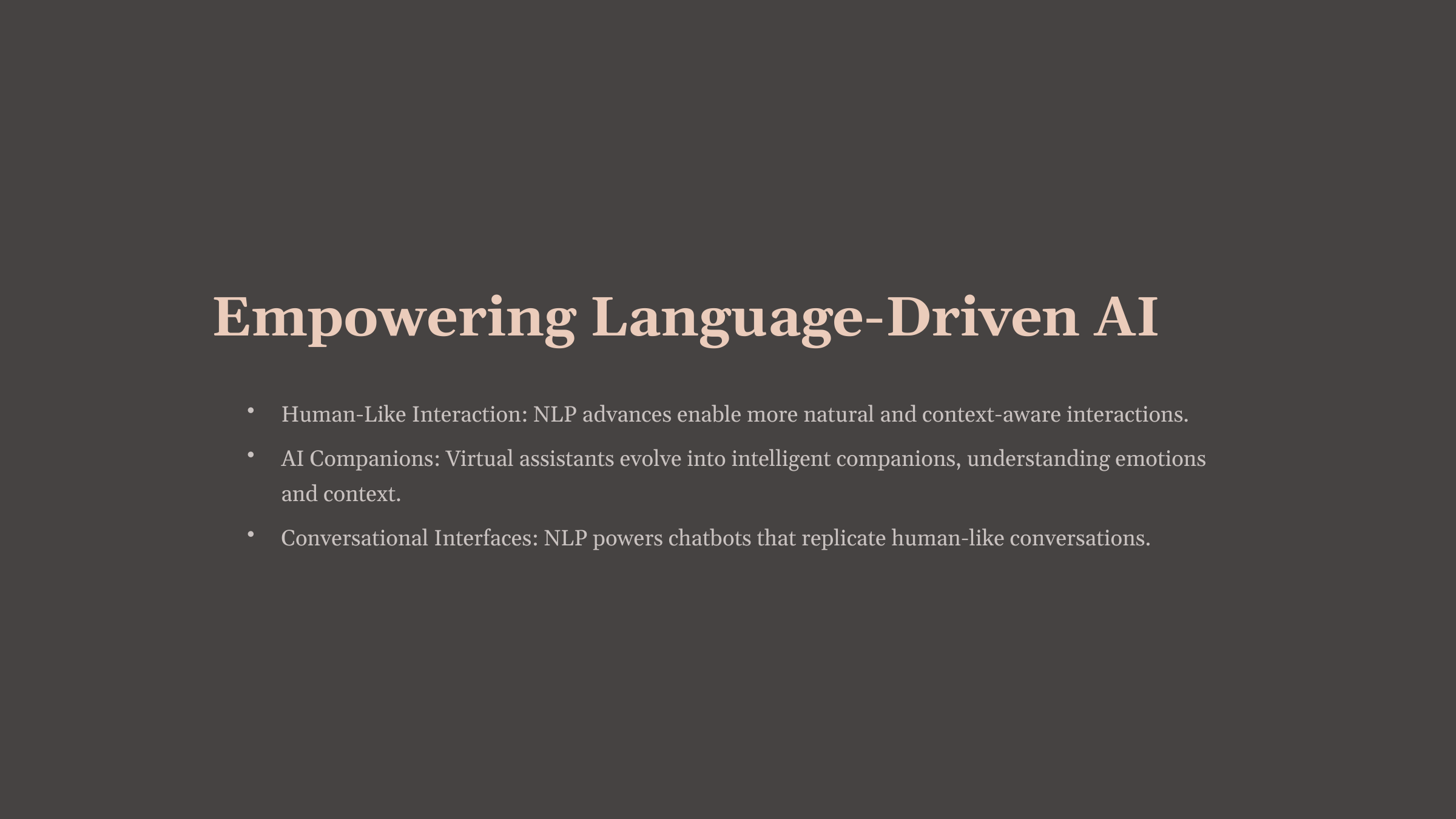

Empowering Language-Driven AI
Human-Like Interaction: NLP advances enable more natural and context-aware interactions.
AI Companions: Virtual assistants evolve into intelligent companions, understanding emotions and context.
Conversational Interfaces: NLP powers chatbots that replicate human-like conversations.